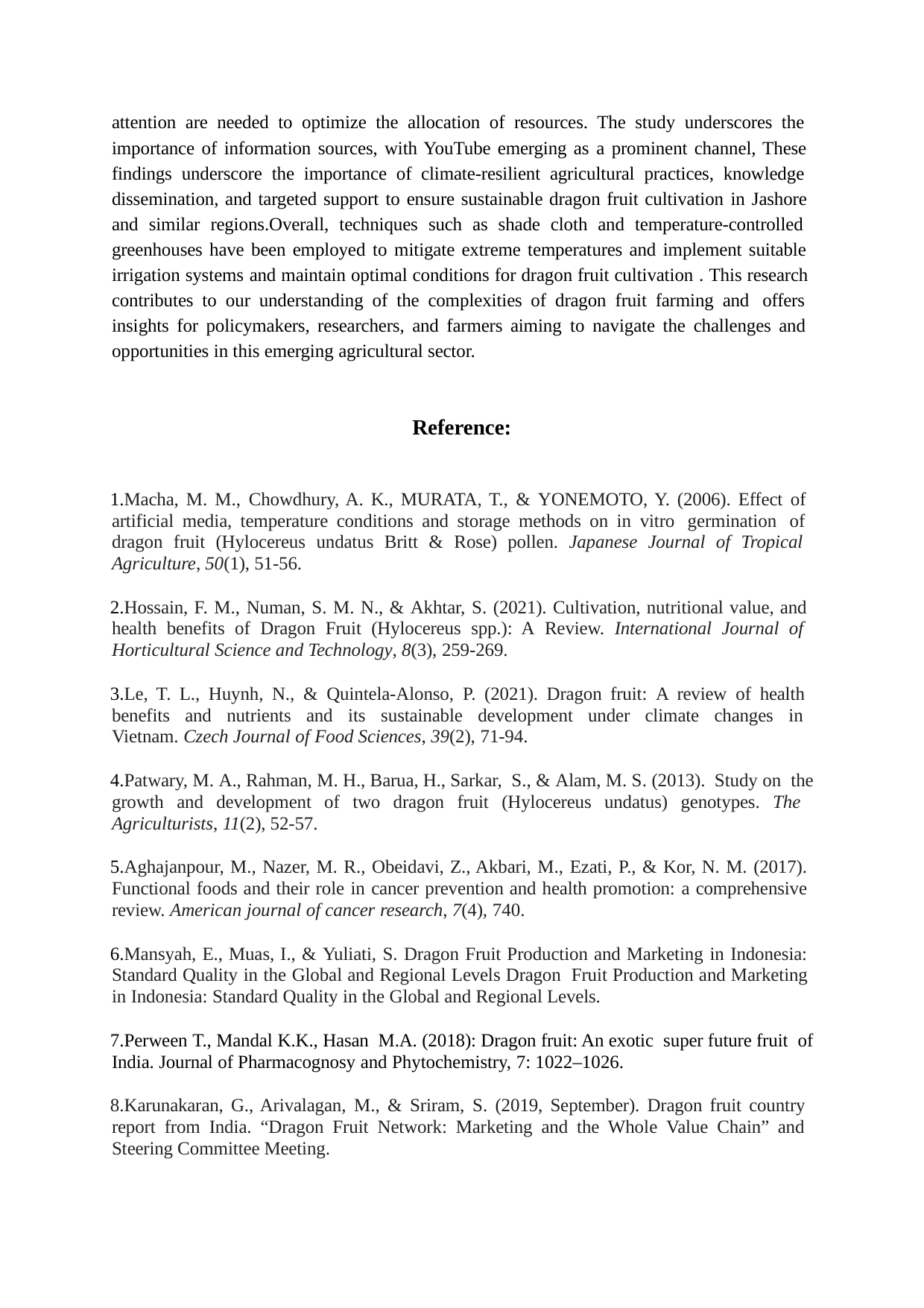

attention are needed to optimize the allocation of resources. The study underscores the  importance of information sources, with YouTube emerging as a prominent channel, These  findings underscore the importance of climate-resilient agricultural practices, knowledge  dissemination, and targeted support to ensure sustainable dragon fruit cultivation in Jashore  and similar regions.Overall, techniques such as shade cloth and temperature-controlled  greenhouses have been employed to mitigate extreme temperatures and implement suitable  irrigation systems and maintain optimal conditions for dragon fruit cultivation . This research  contributes to our understanding of the complexities of dragon fruit farming and offers  insights for policymakers, researchers, and farmers aiming to navigate the challenges and  opportunities in this emerging agricultural sector.

Reference:

Macha, M. M., Chowdhury, A. K., MURATA, T., & YONEMOTO, Y. (2006). Effect of  artificial media, temperature conditions and storage methods on in vitro germination of  dragon fruit (Hylocereus undatus Britt & Rose) pollen. Japanese Journal of Tropical  Agriculture, 50(1), 51-56.

Hossain, F. M., Numan, S. M. N., & Akhtar, S. (2021). Cultivation, nutritional value, and  health benefits of Dragon Fruit (Hylocereus spp.): A Review. International Journal of  Horticultural Science and Technology, 8(3), 259-269.

Le, T. L., Huynh, N., & Quintela-Alonso, P. (2021). Dragon fruit: A review of health  benefits and nutrients and its sustainable development under climate changes in  Vietnam. Czech Journal of Food Sciences, 39(2), 71-94.

Patwary, M. A., Rahman, M. H., Barua, H., Sarkar, S., & Alam, M. S. (2013). Study on  the growth and development of two dragon fruit (Hylocereus undatus) genotypes. The  Agriculturists, 11(2), 52-57.

Aghajanpour, M., Nazer, M. R., Obeidavi, Z., Akbari, M., Ezati, P., & Kor, N. M. (2017).  Functional foods and their role in cancer prevention and health promotion: a comprehensive  review. American journal of cancer research, 7(4), 740.

Mansyah, E., Muas, I., & Yuliati, S. Dragon Fruit Production and Marketing in Indonesia:  Standard Quality in the Global and Regional Levels Dragon Fruit Production and Marketing  in Indonesia: Standard Quality in the Global and Regional Levels.

Perween T., Mandal K.K., Hasan M.A. (2018): Dragon fruit: An exotic super future fruit  of India. Journal of Pharmacognosy and Phytochemistry, 7: 1022–1026.

Karunakaran, G., Arivalagan, M., & Sriram, S. (2019, September). Dragon fruit country  report from India. “Dragon Fruit Network: Marketing and the Whole Value Chain” and  Steering Committee Meeting.